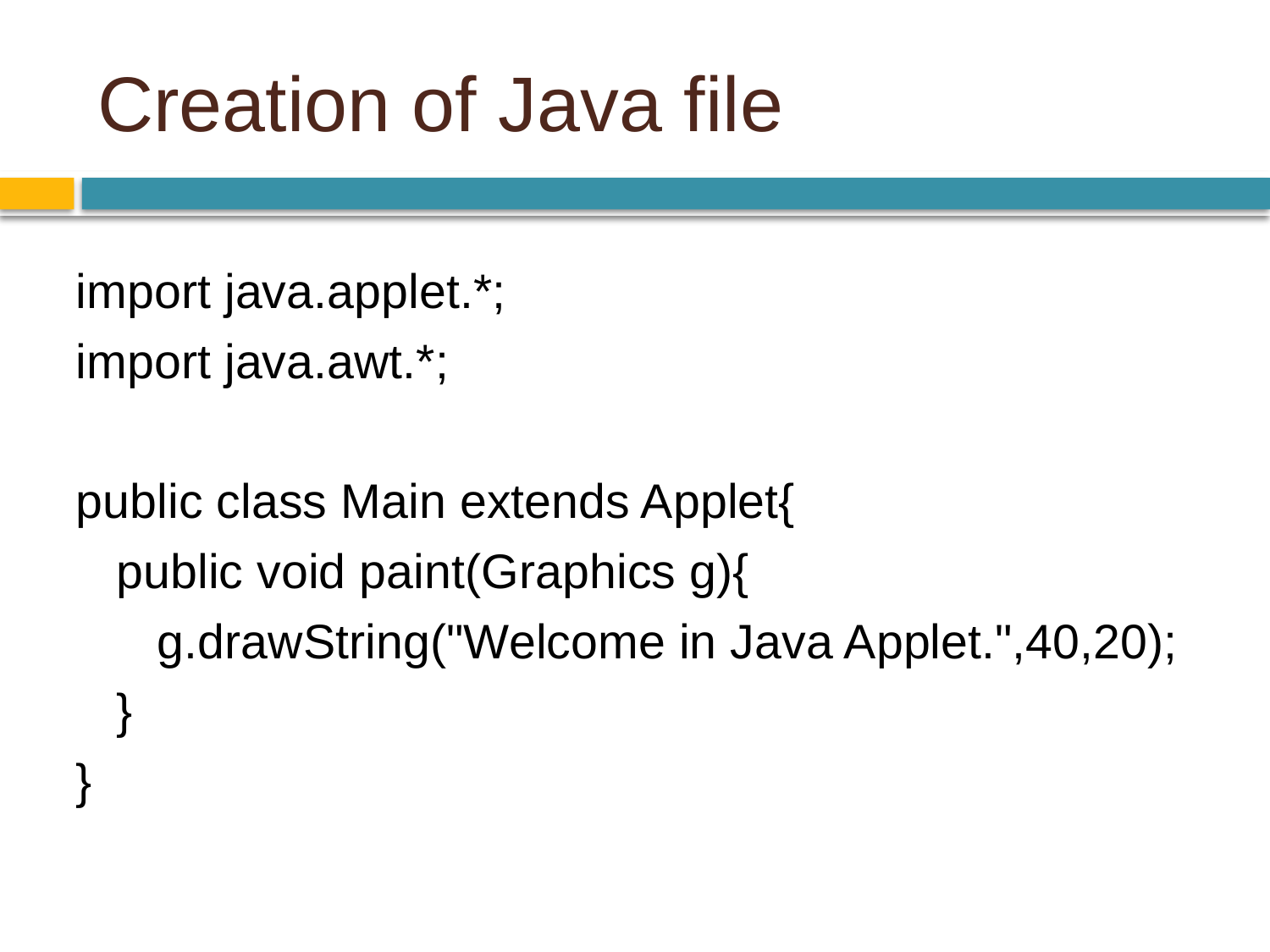

# Creation of Java file
import java.applet.*;
import java.awt.*;

public class Main extends Applet{
   public void paint(Graphics g){
      g.drawString("Welcome in Java Applet.",40,20);
   }
}